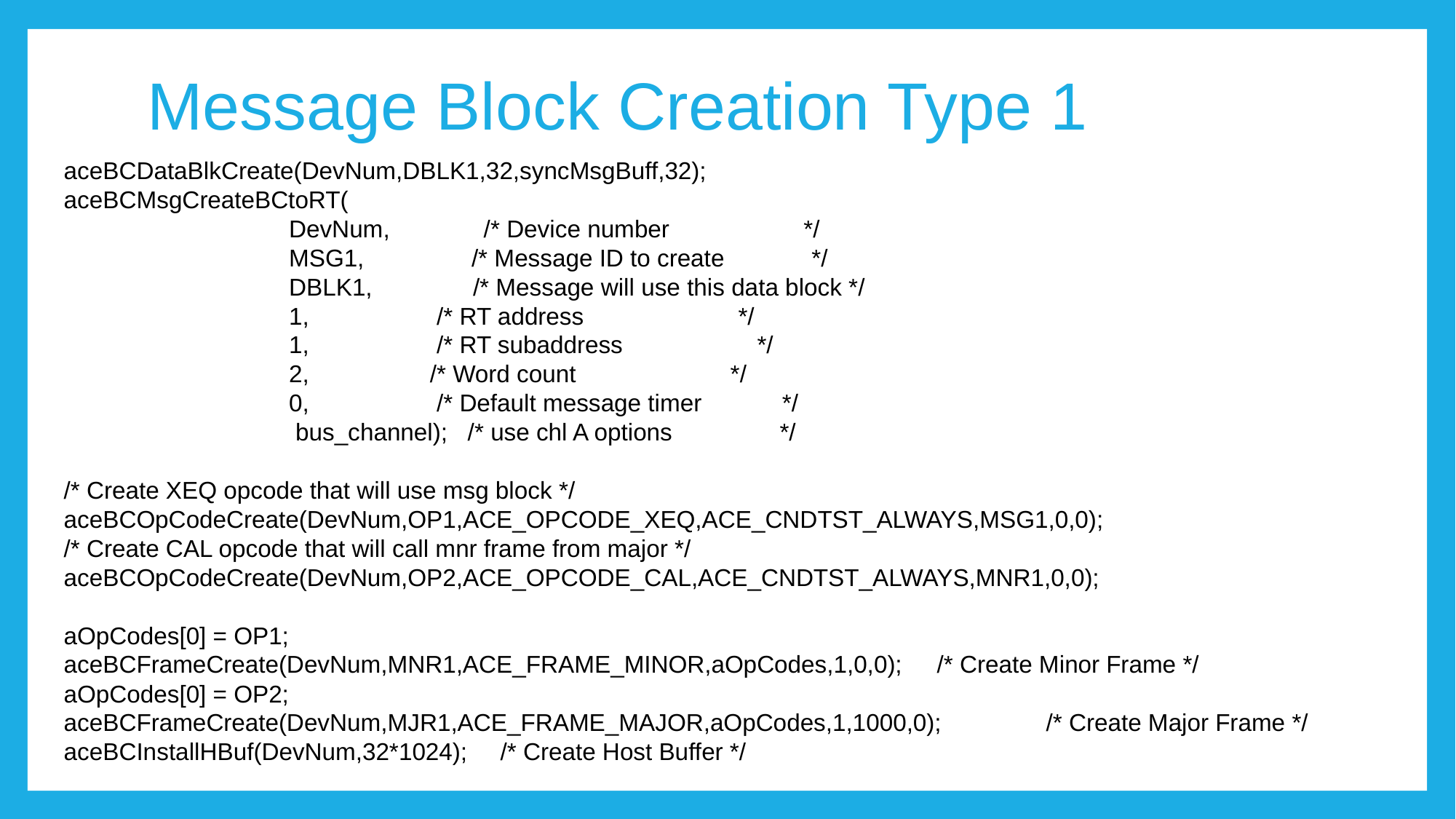

# Message Block Creation Type 1
aceBCDataBlkCreate(DevNum,DBLK1,32,syncMsgBuff,32);
aceBCMsgCreateBCtoRT(
		 DevNum,              /* Device number                    */
		 MSG1,                /* Message ID to create             */
		 DBLK1,               /* Message will use this data block */
		 1,                   /* RT address                       */
		 1,                   /* RT subaddress                    */
		 2,                  /* Word count                       */
		 0,                   /* Default message timer            */
		  bus_channel);   /* use chl A options                */

/* Create XEQ opcode that will use msg block */
aceBCOpCodeCreate(DevNum,OP1,ACE_OPCODE_XEQ,ACE_CNDTST_ALWAYS,MSG1,0,0);
/* Create CAL opcode that will call mnr frame from major */
aceBCOpCodeCreate(DevNum,OP2,ACE_OPCODE_CAL,ACE_CNDTST_ALWAYS,MNR1,0,0);

aOpCodes[0] = OP1;
aceBCFrameCreate(DevNum,MNR1,ACE_FRAME_MINOR,aOpCodes,1,0,0);	/* Create Minor Frame */
aOpCodes[0] = OP2;
aceBCFrameCreate(DevNum,MJR1,ACE_FRAME_MAJOR,aOpCodes,1,1000,0);	/* Create Major Frame */
aceBCInstallHBuf(DevNum,32*1024);	/* Create Host Buffer */